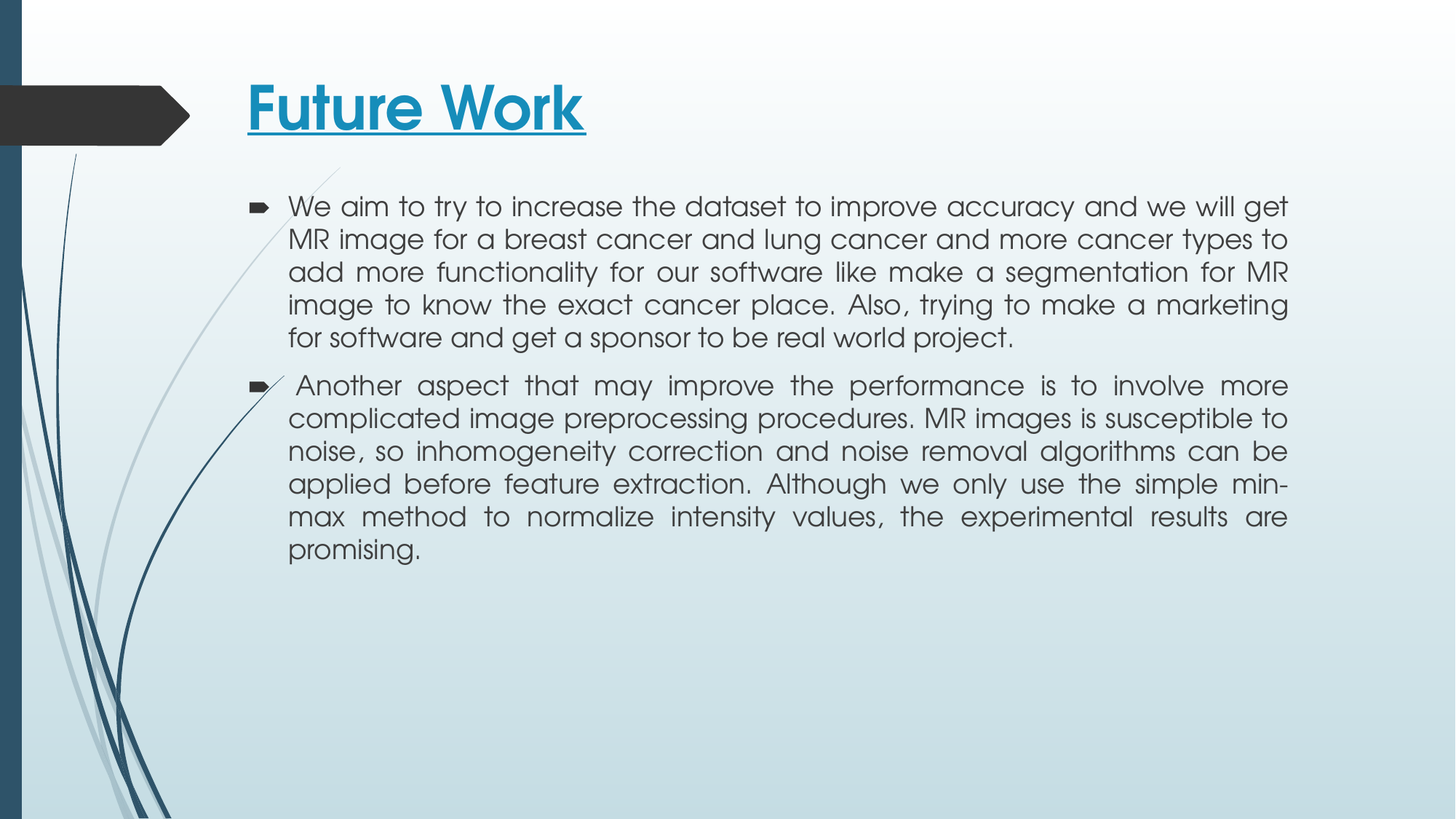

# Future Work
We aim to try to increase the dataset to improve accuracy and we will get MR image for a breast cancer and lung cancer and more cancer types to add more functionality for our software like make a segmentation for MR image to know the exact cancer place. Also, trying to make a marketing for software and get a sponsor to be real world project.
 Another aspect that may improve the performance is to involve more complicated image preprocessing procedures. MR images is susceptible to noise, so inhomogeneity correction and noise removal algorithms can be applied before feature extraction. Although we only use the simple min-max method to normalize intensity values, the experimental results are promising.